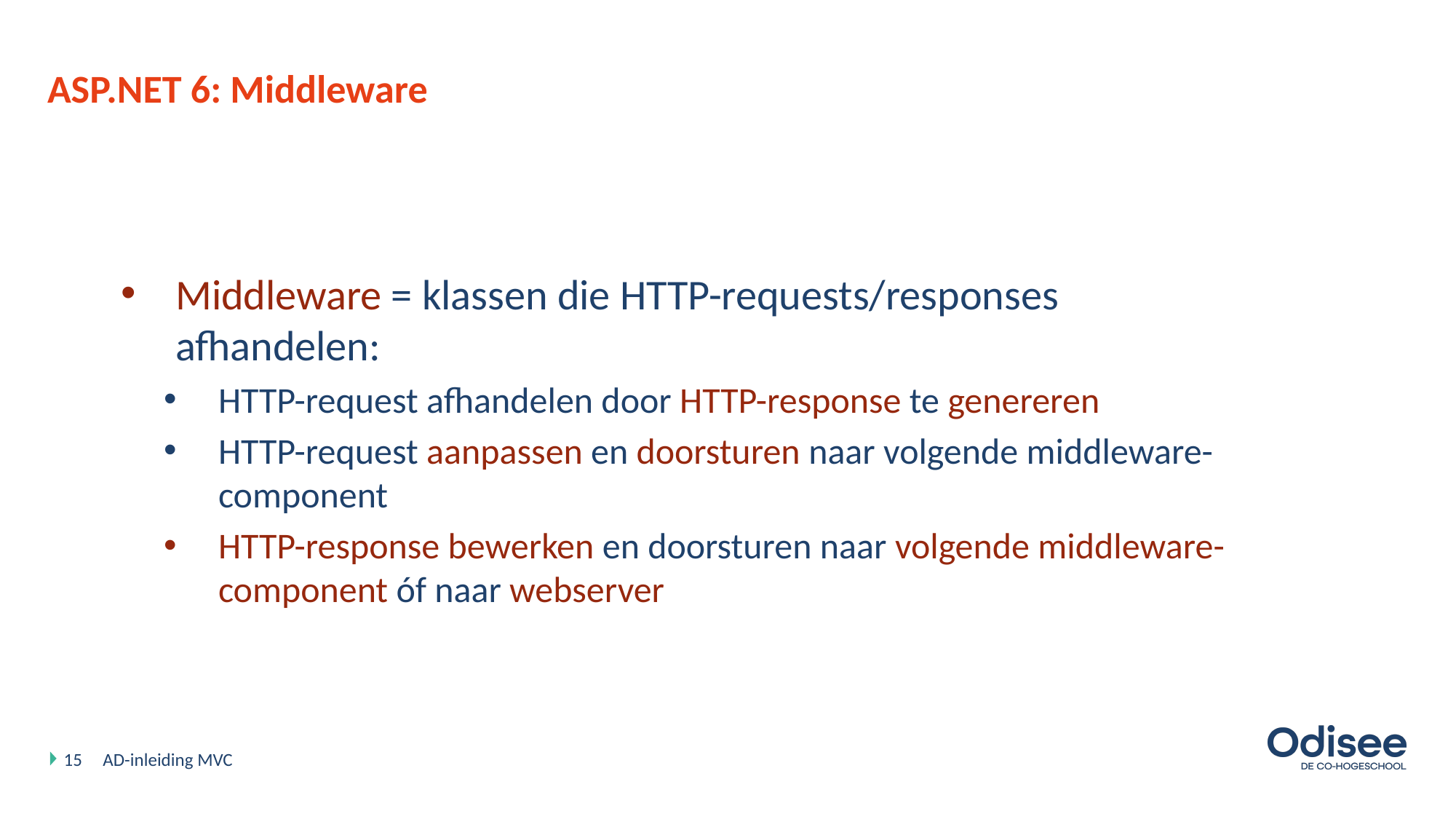

# ASP.NET 6: Middleware
Middleware = klassen die HTTP-requests/responses afhandelen:
HTTP-request afhandelen door HTTP-response te genereren
HTTP-request aanpassen en doorsturen naar volgende middleware-component
HTTP-response bewerken en doorsturen naar volgende middleware-component óf naar webserver

15
AD-inleiding MVC